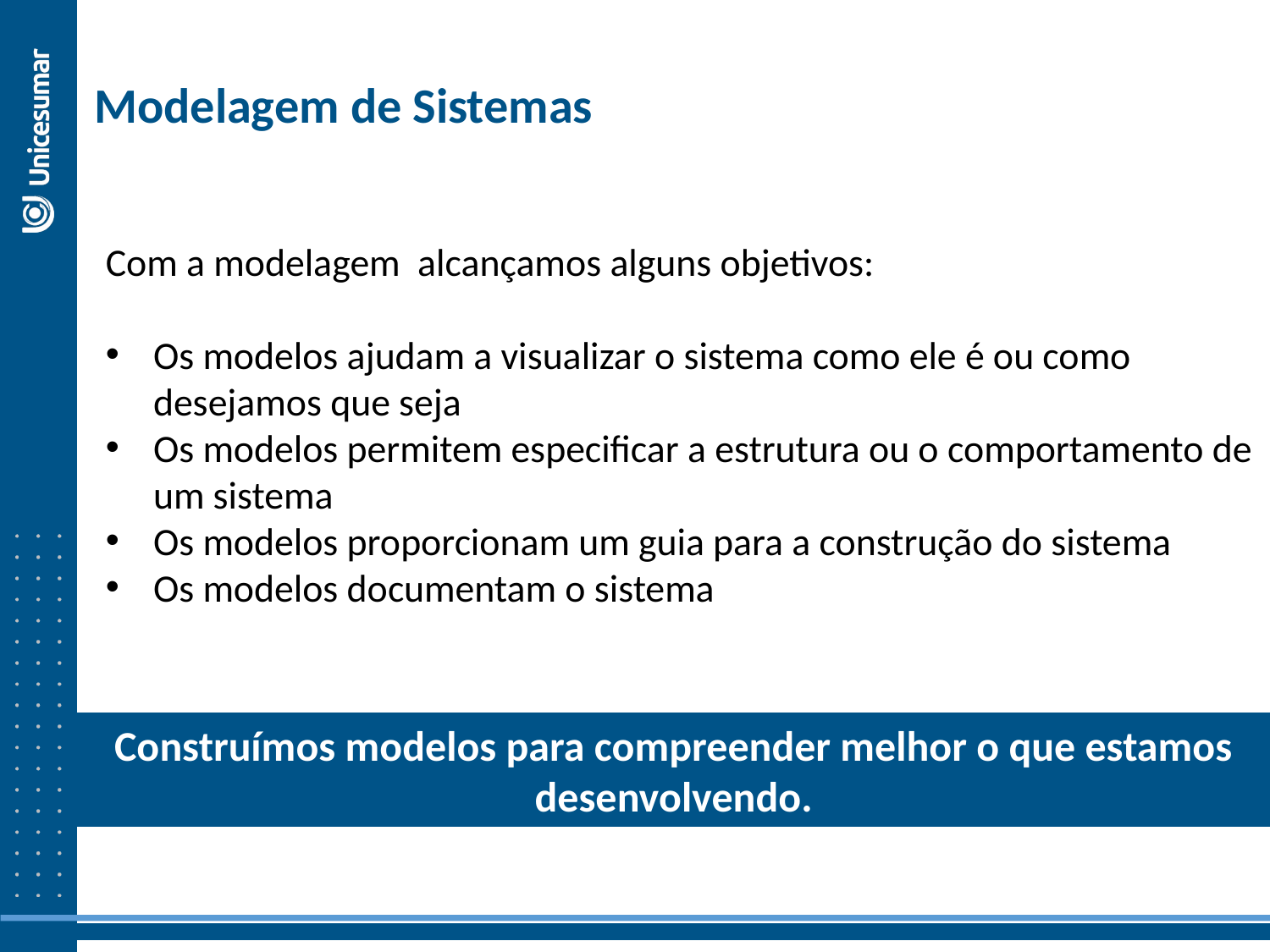

Modelagem de Sistemas
Com a modelagem  alcançamos alguns objetivos:

Os modelos ajudam a visualizar o sistema como ele é ou como desejamos que seja
Os modelos permitem especificar a estrutura ou o comportamento de um sistema
Os modelos proporcionam um guia para a construção do sistema
Os modelos documentam o sistema

Construímos modelos para compreender melhor o que estamos desenvolvendo.